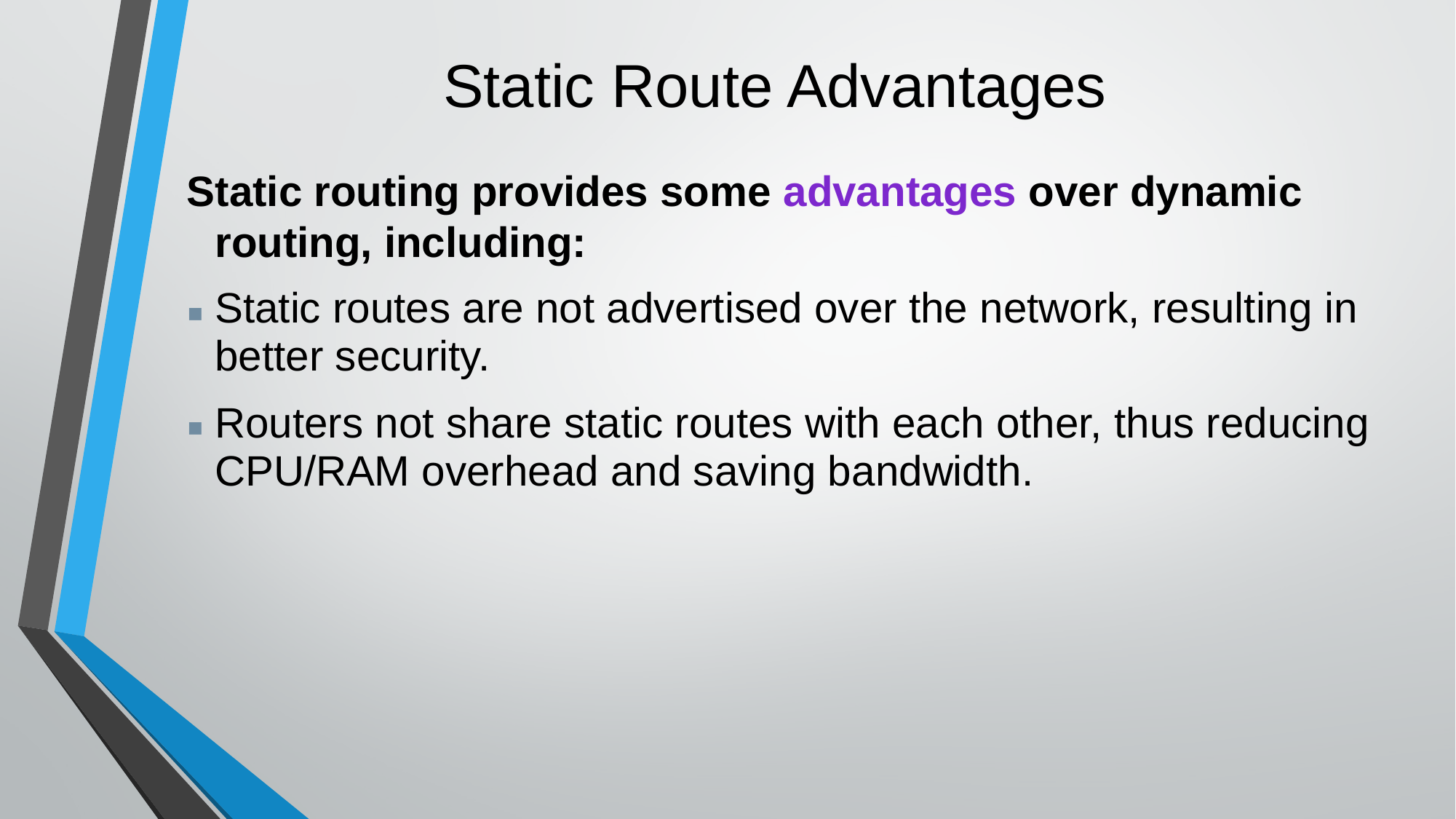

# Static Route Advantages
Static routing provides some advantages over dynamic routing, including:
Static routes are not advertised over the network, resulting in better security.
Routers not share static routes with each other, thus reducing CPU/RAM overhead and saving bandwidth.